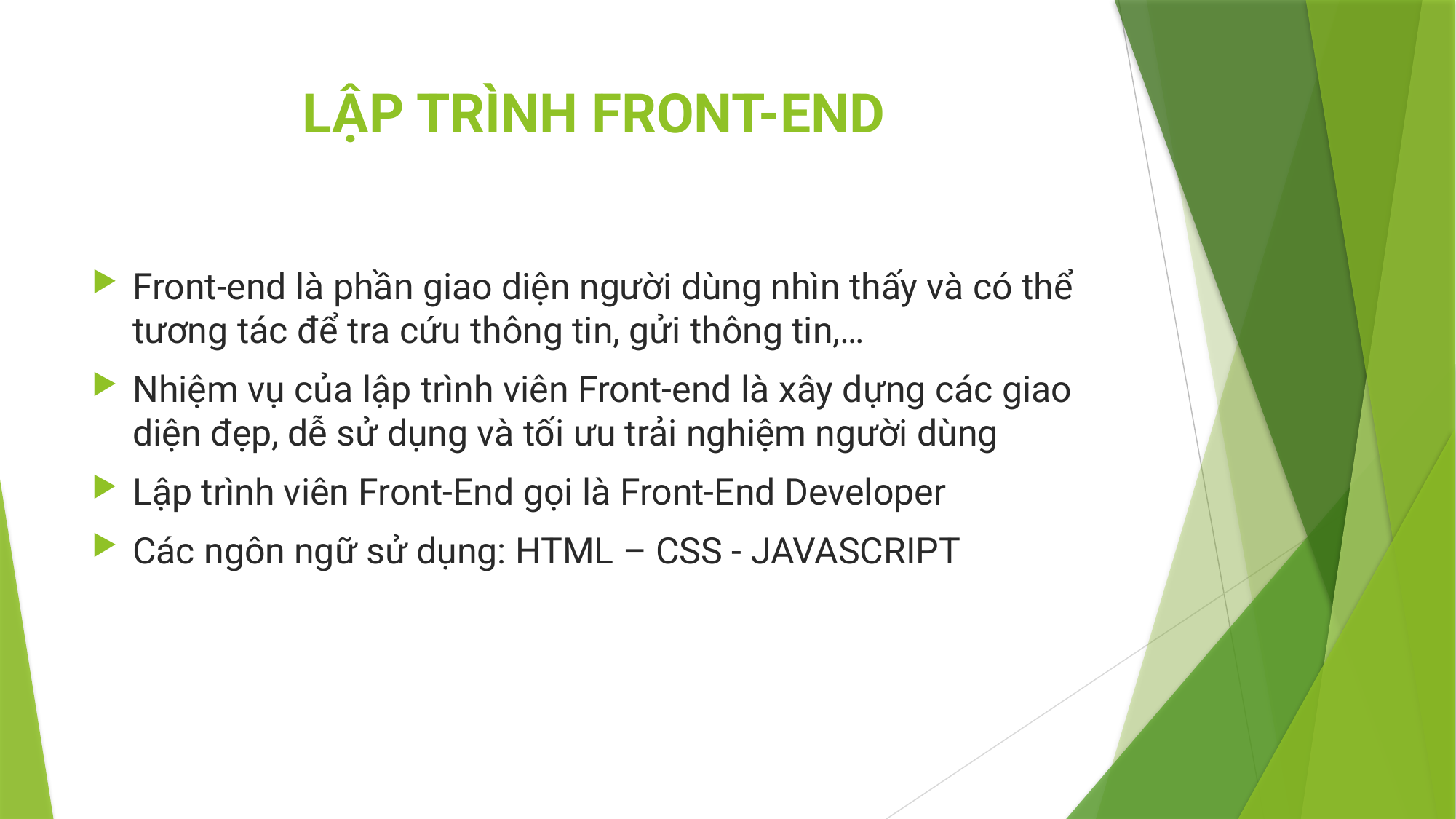

# LẬP TRÌNH FRONT-END
Front-end là phần giao diện người dùng nhìn thấy và có thể tương tác để tra cứu thông tin, gửi thông tin,…
Nhiệm vụ của lập trình viên Front-end là xây dựng các giao diện đẹp, dễ sử dụng và tối ưu trải nghiệm người dùng
Lập trình viên Front-End gọi là Front-End Developer
Các ngôn ngữ sử dụng: HTML – CSS - JAVASCRIPT